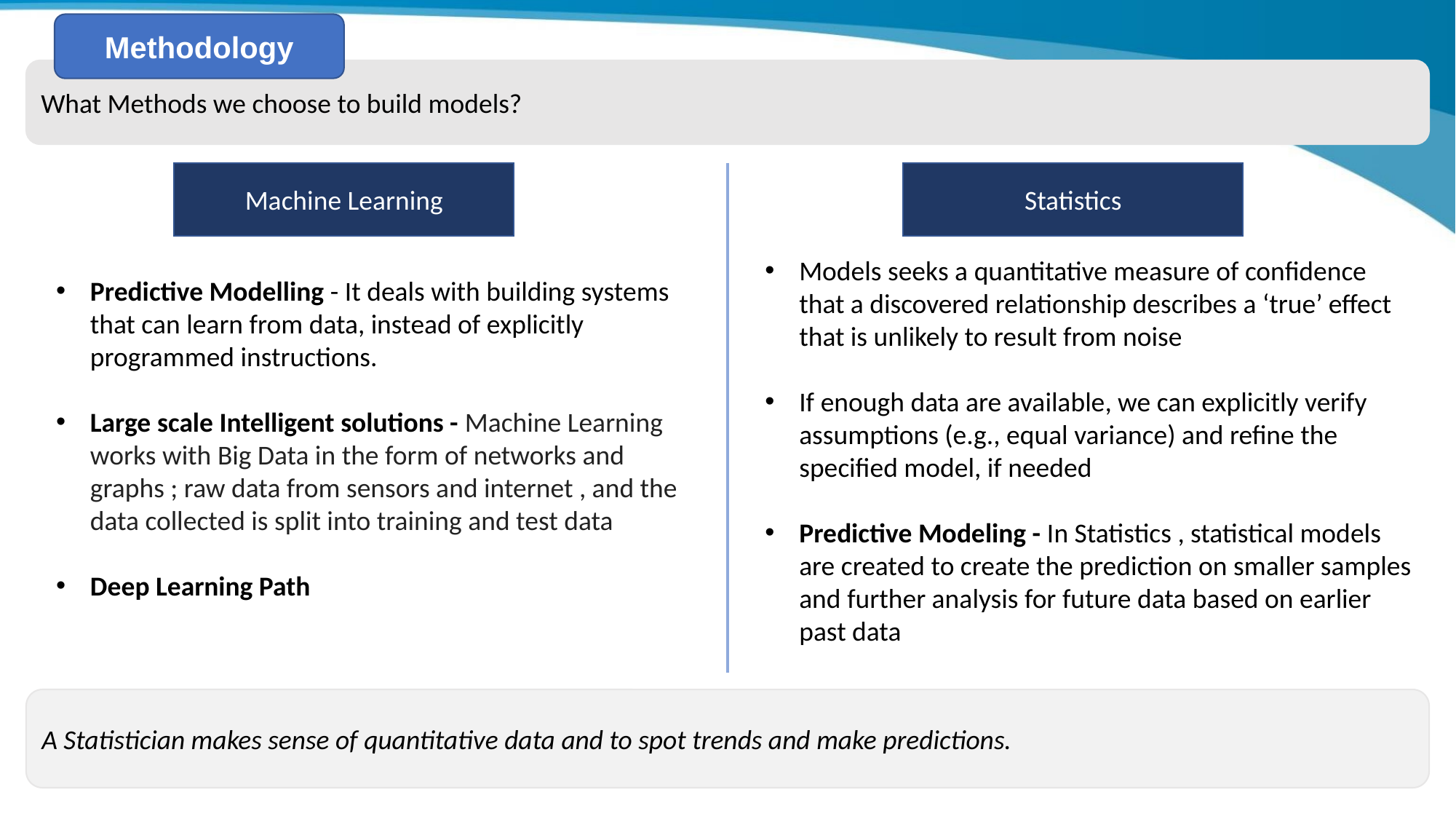

Methodology
What Methods we choose to build models?
Machine Learning
Statistics

Models seeks a quantitative measure of confidence that a discovered relationship describes a ‘true’ effect that is unlikely to result from noise

If enough data are available, we can explicitly verify assumptions (e.g., equal variance) and refine the specified model, if needed

Predictive Modeling - In Statistics , statistical models are created to create the prediction on smaller samples and further analysis for future data based on earlier past data

Predictive Modelling - It deals with building systems that can learn from data, instead of explicitly programmed instructions.

Large scale Intelligent solutions - Machine Learning works with Big Data in the form of networks and graphs ; raw data from sensors and internet , and the data collected is split into training and test data

Deep Learning Path
A Statistician makes sense of quantitative data and to spot trends and make predictions.